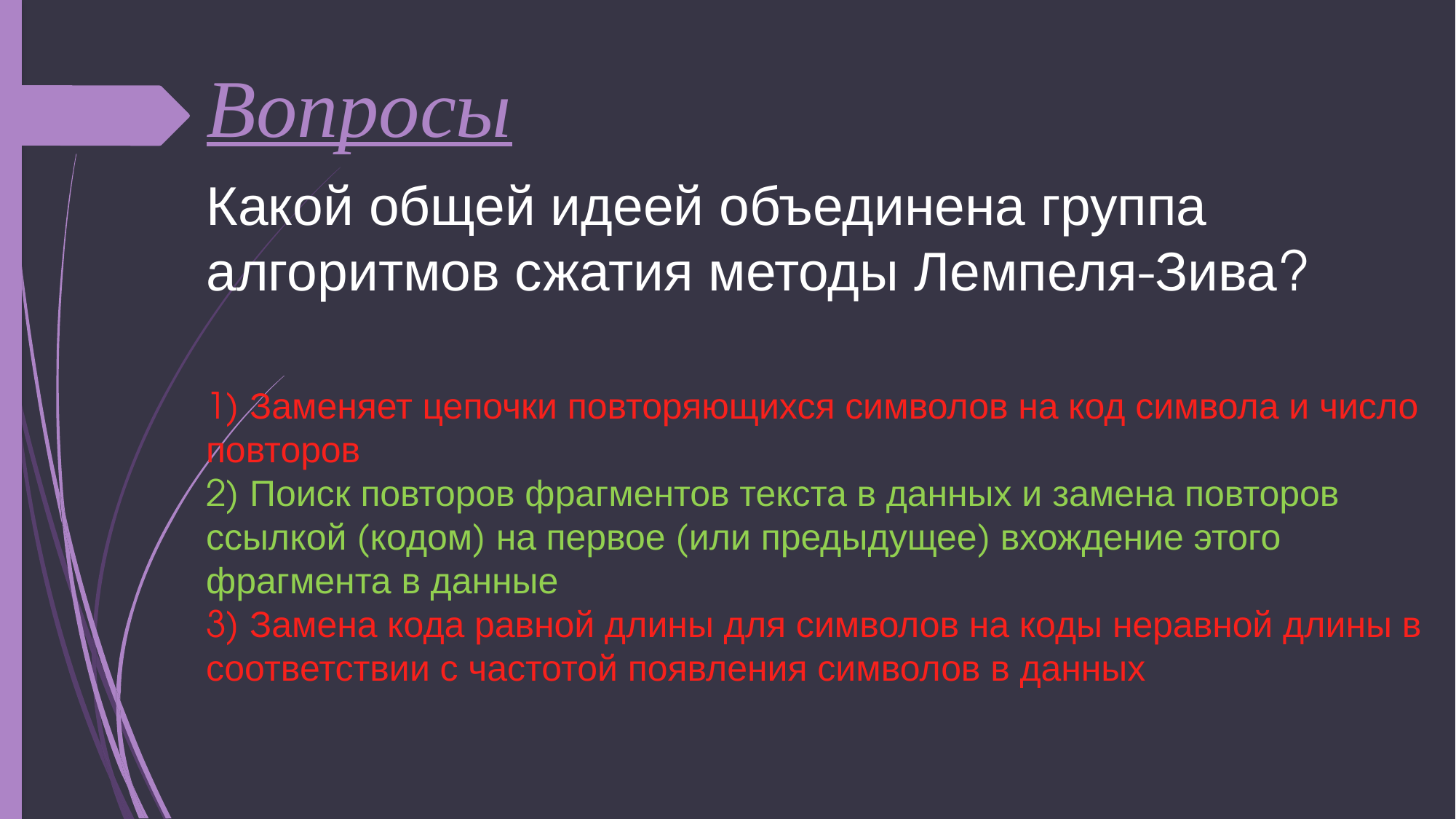

# Вопросы
Какой общей идеей объединена группа алгоритмов сжатия методы Лемпеля-Зива?
1) Заменяет цепочки повторяющихся символов на код символа и число повторов
2) Поиск повторов фрагментов текста в данных и замена повторов ссылкой (кодом) на первое (или предыдущее) вхождение этого фрагмента в данные
3) Замена кода равной длины для символов на коды неравной длины в соответствии с частотой появления символов в данных